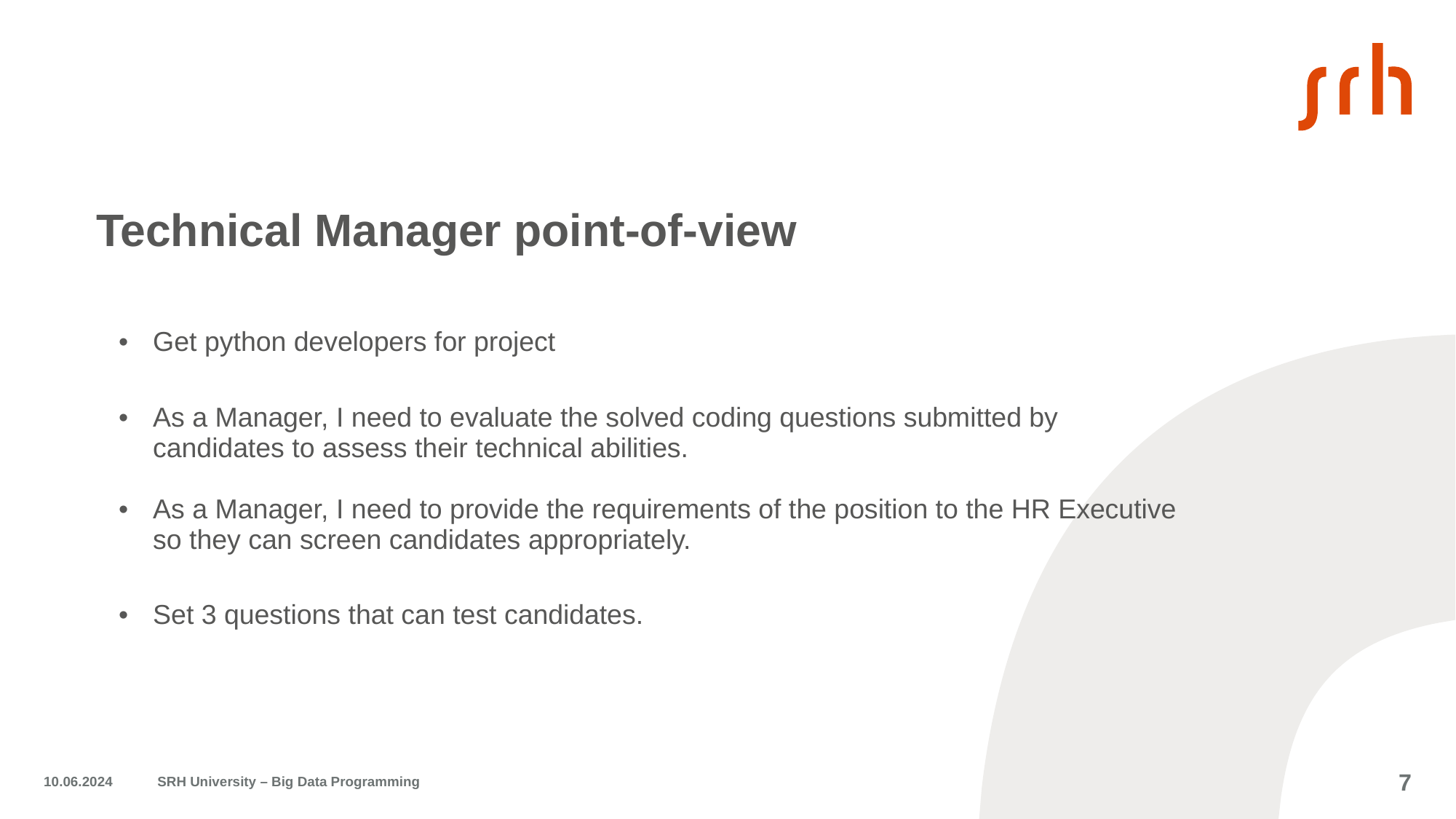

Technical Manager point-of-view
|  |
| --- |
|  |
|  |
| Get python developers for project |
| As a Manager, I need to evaluate the solved coding questions submitted by candidates to assess their technical abilities. As a Manager, I need to provide the requirements of the position to the HR Executive so they can screen candidates appropriately. |
| Set 3 questions that can test candidates. |
|  |
|  |
|  |
10.06.2024
SRH University – Big Data Programming
7